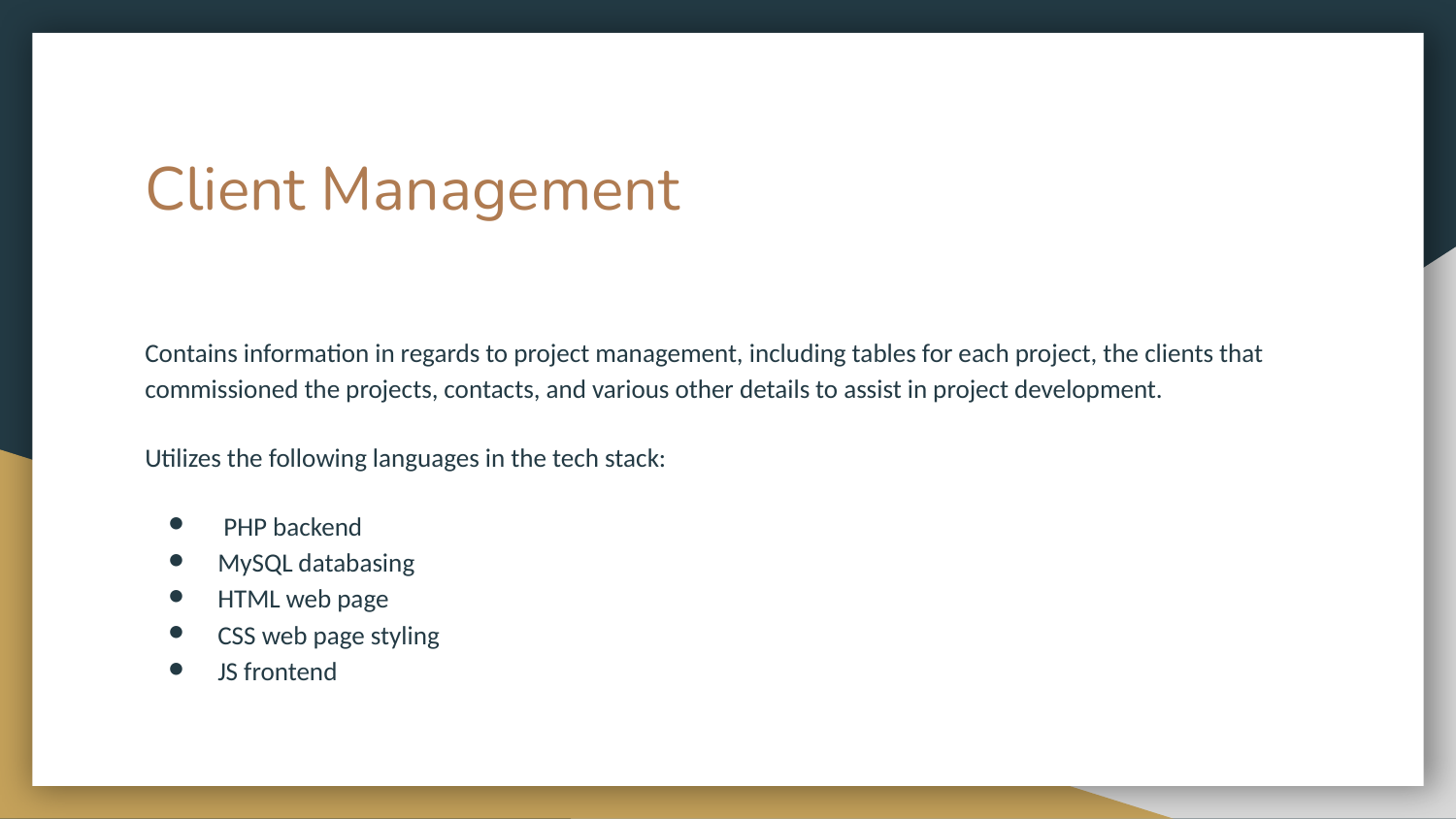

# Client Management
Contains information in regards to project management, including tables for each project, the clients that commissioned the projects, contacts, and various other details to assist in project development.
Utilizes the following languages in the tech stack:
 PHP backend
MySQL databasing
HTML web page
CSS web page styling
JS frontend